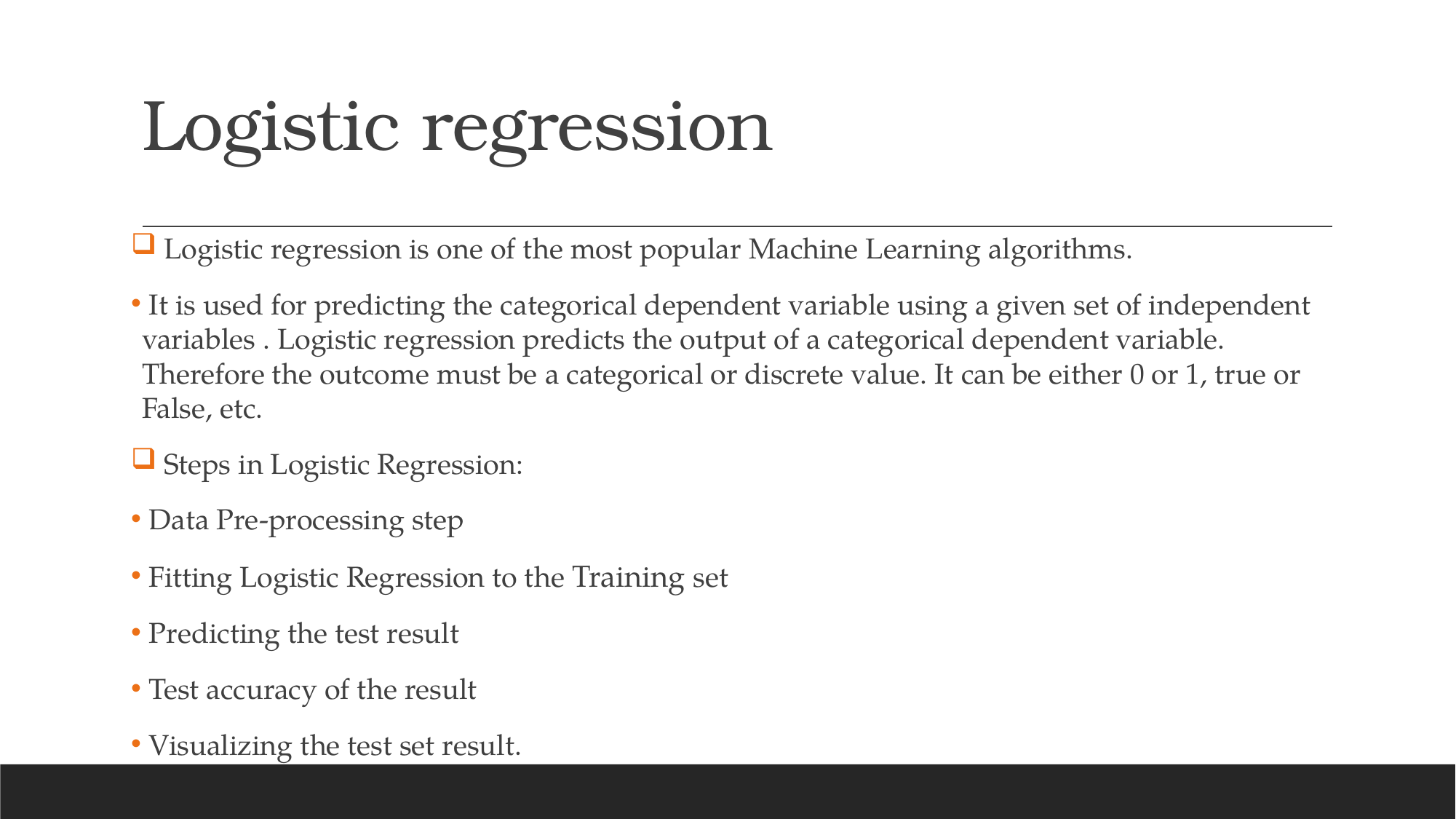

# Logistic regression
 Logistic regression is one of the most popular Machine Learning algorithms.
 It is used for predicting the categorical dependent variable using a given set of independent variables . Logistic regression predicts the output of a categorical dependent variable. Therefore the outcome must be a categorical or discrete value. It can be either 0 or 1, true or False, etc.
 Steps in Logistic Regression:
 Data Pre-processing step
 Fitting Logistic Regression to the Training set
 Predicting the test result
 Test accuracy of the result
 Visualizing the test set result.